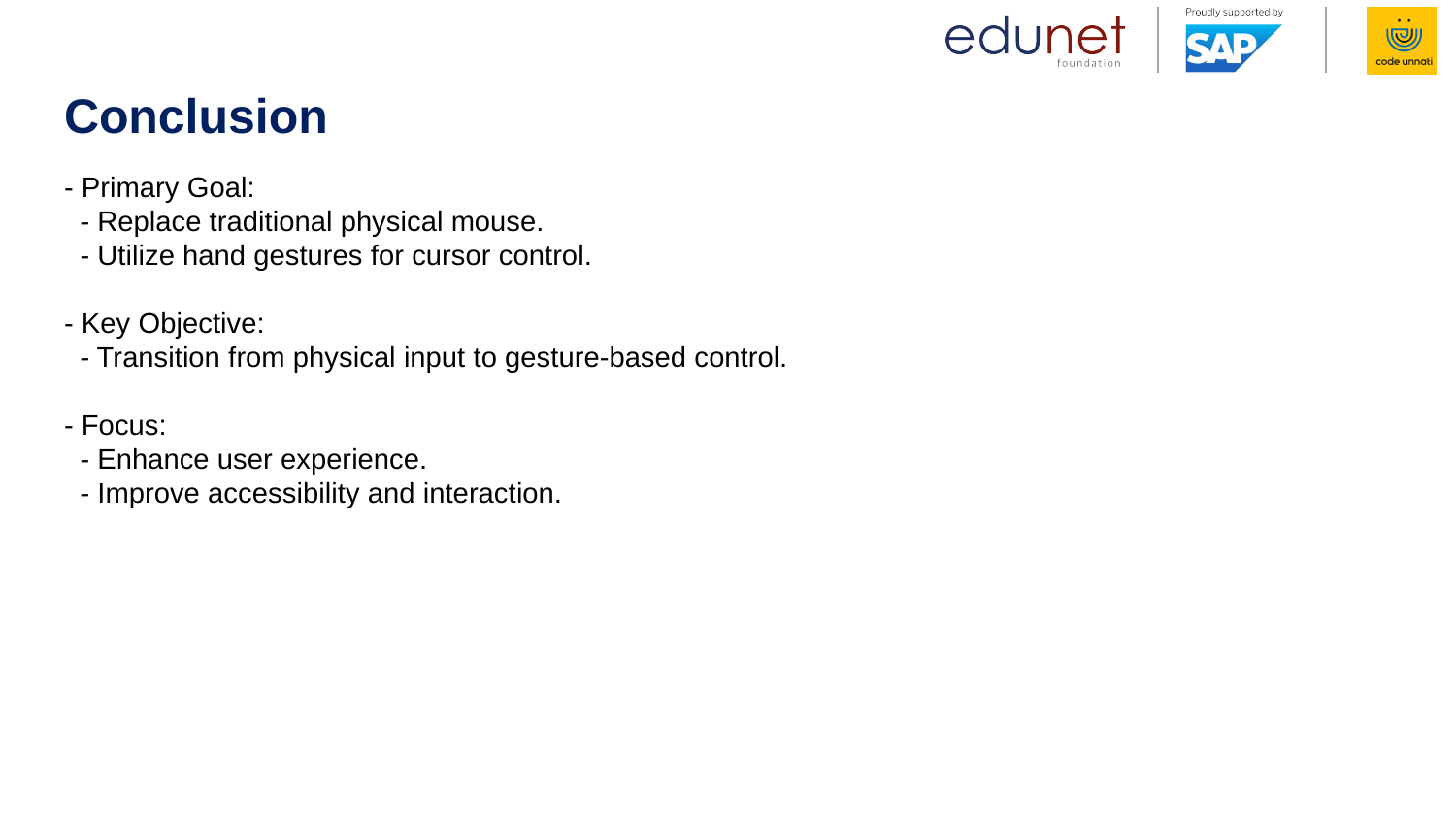

# Conclusion
- Primary Goal:
  - Replace traditional physical mouse.
  - Utilize hand gestures for cursor control.

- Key Objective:
  - Transition from physical input to gesture-based control.

- Focus:
  - Enhance user experience.
  - Improve accessibility and interaction.